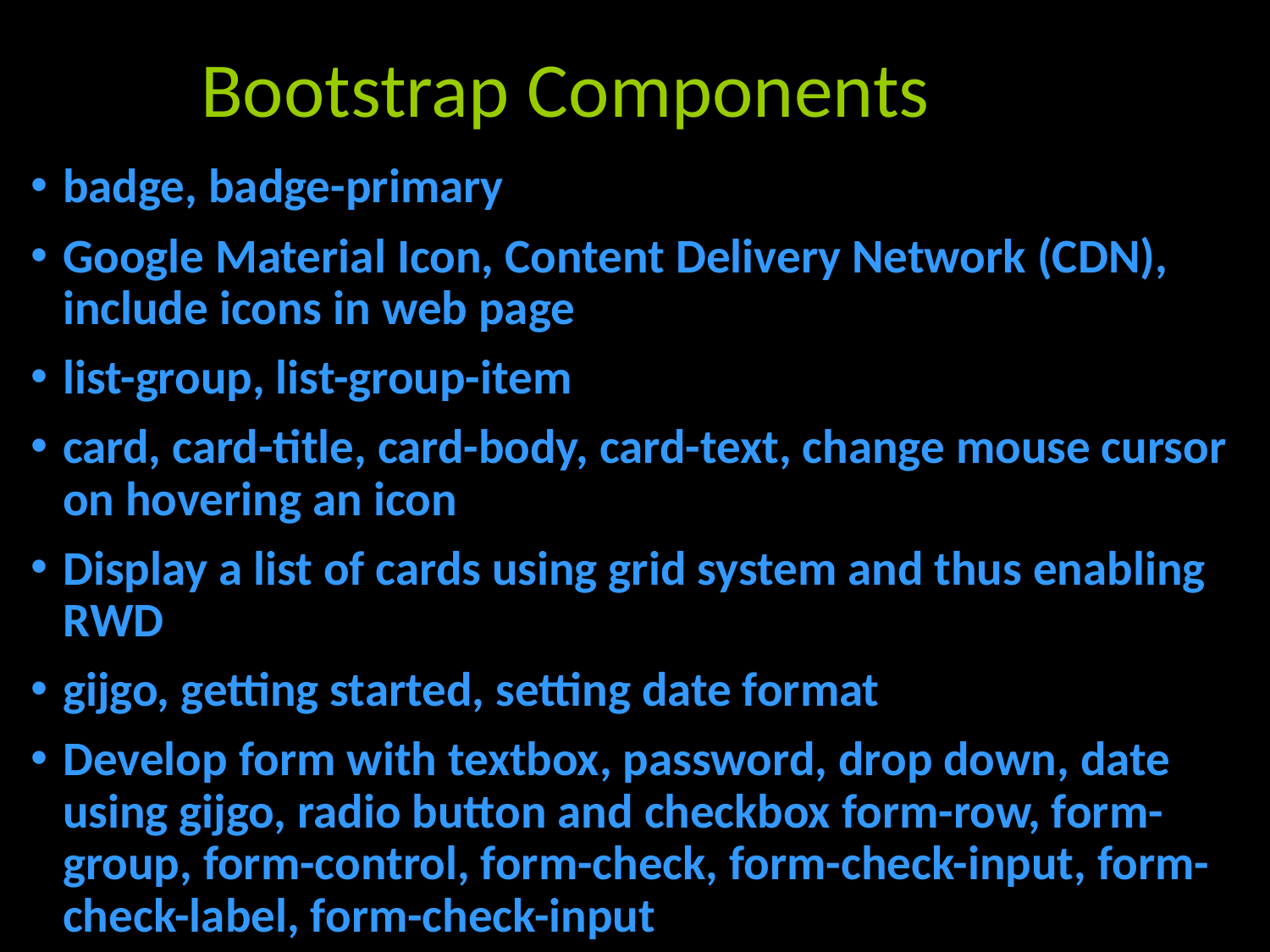

# Bootstrap Components
badge, badge-primary
Google Material Icon, Content Delivery Network (CDN), include icons in web page
list-group, list-group-item
card, card-title, card-body, card-text, change mouse cursor on hovering an icon
Display a list of cards using grid system and thus enabling RWD
gijgo, getting started, setting date format
Develop form with textbox, password, drop down, date using gijgo, radio button and checkbox form-row, form-group, form-control, form-check, form-check-input, form-check-label, form-check-input